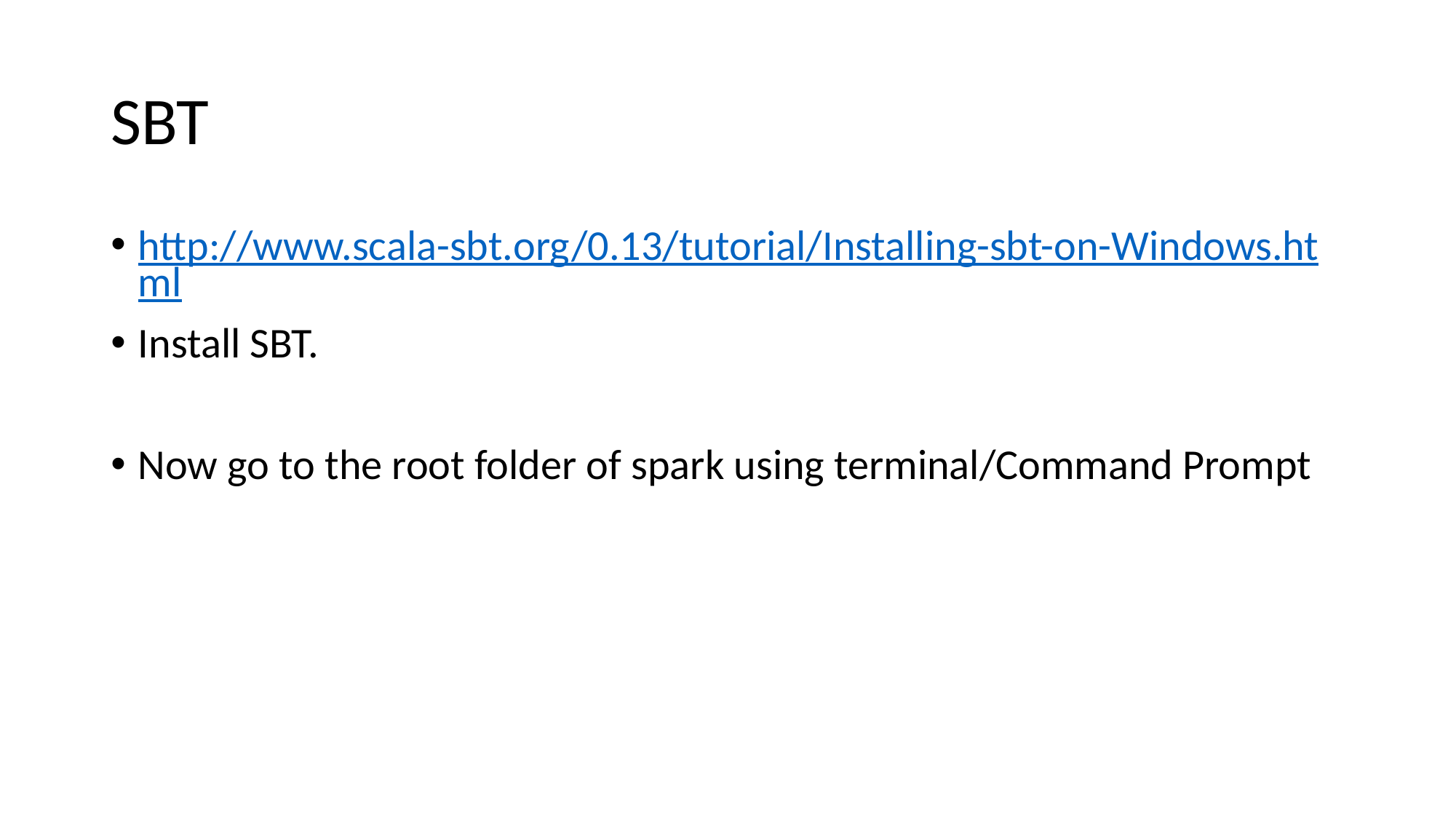

# SBT
http://www.scala-sbt.org/0.13/tutorial/Installing-sbt-on-Windows.html
Install SBT.

Now go to the root folder of spark using terminal/Command Prompt